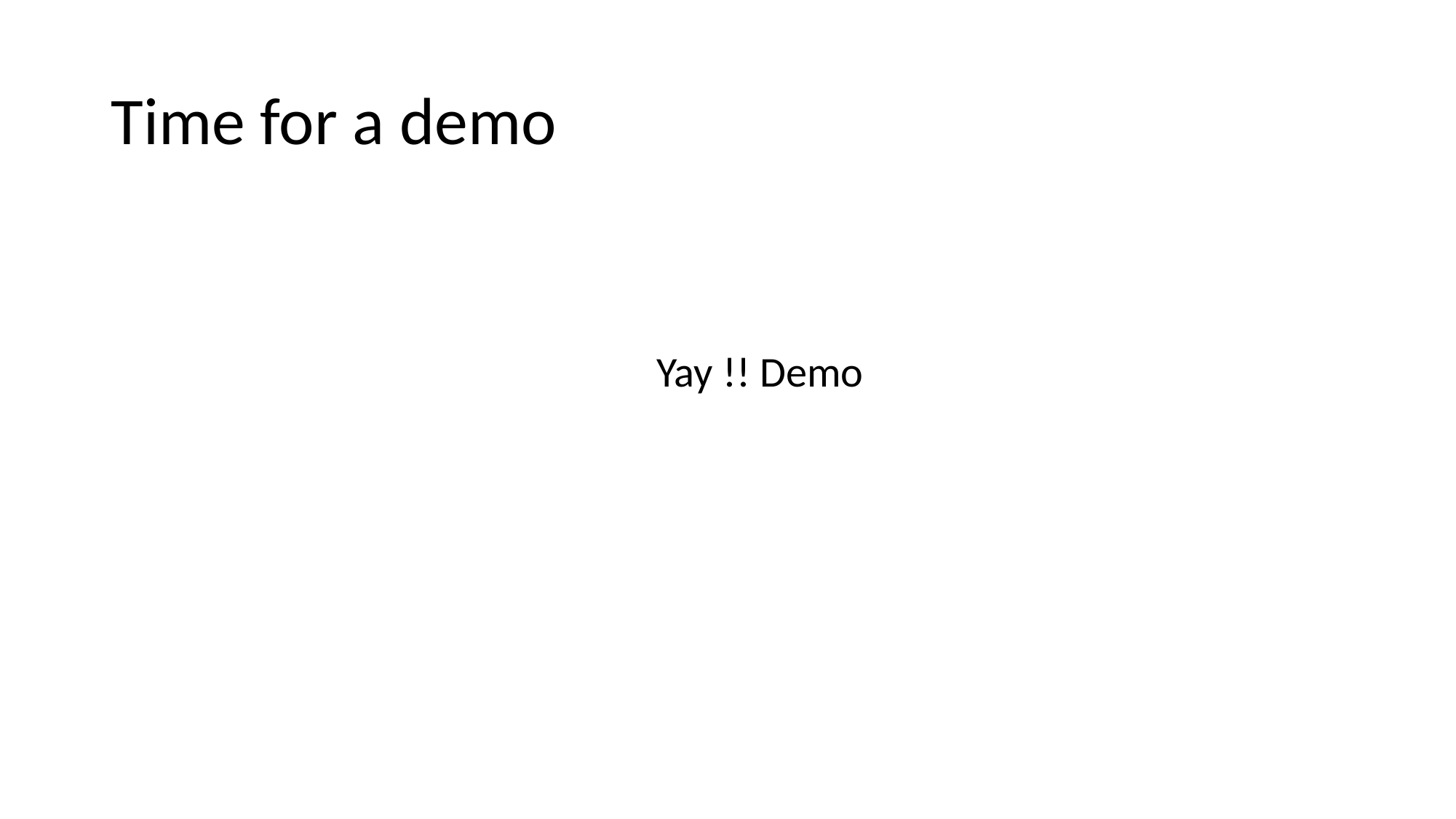

# Time for a demo

					Yay !! Demo